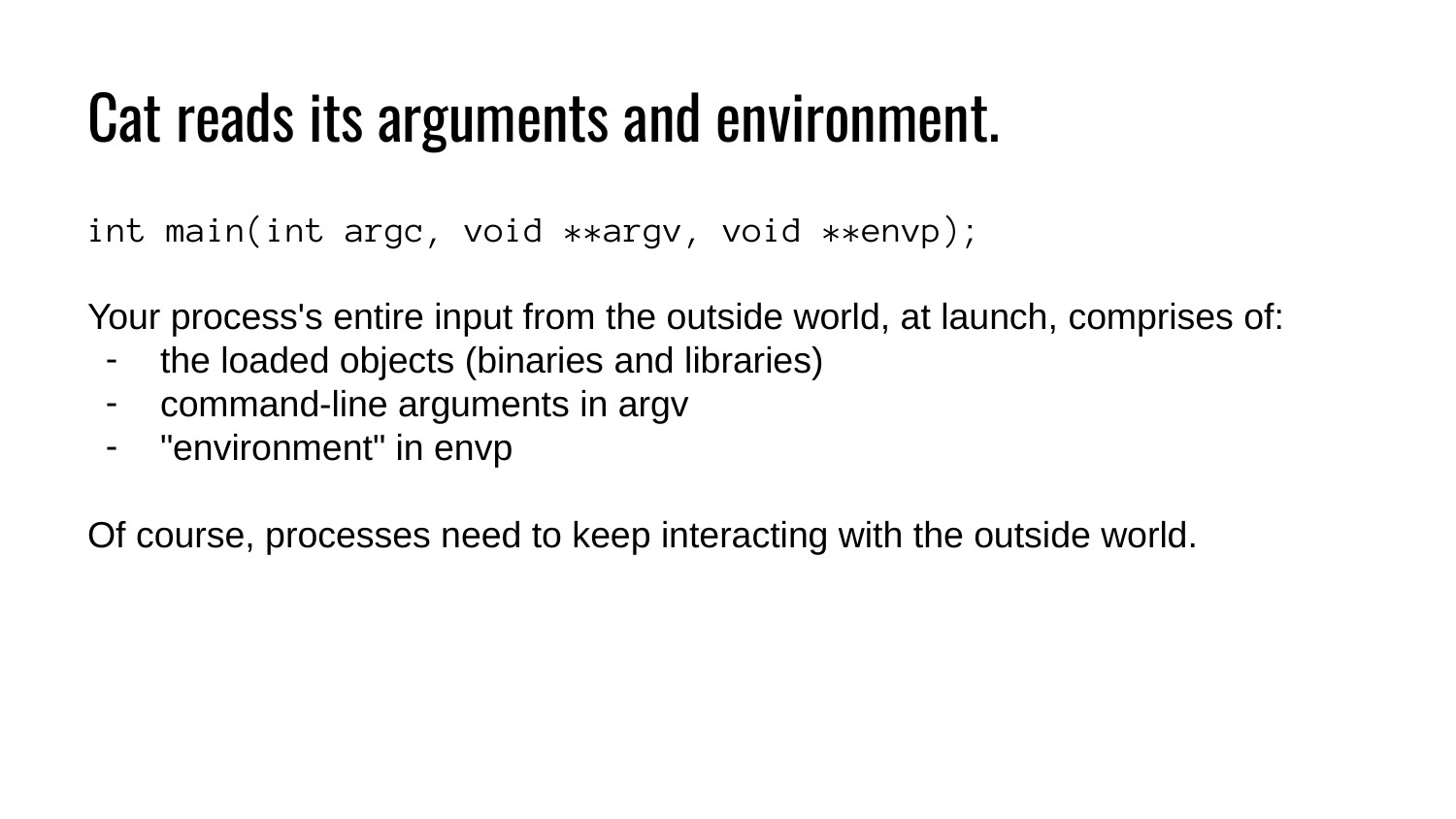

# Cat reads its arguments and environment.
int main(int argc, void **argv, void **envp);

Your process's entire input from the outside world, at launch, comprises of:
the loaded objects (binaries and libraries)
command-line arguments in argv
"environment" in envp

Of course, processes need to keep interacting with the outside world.